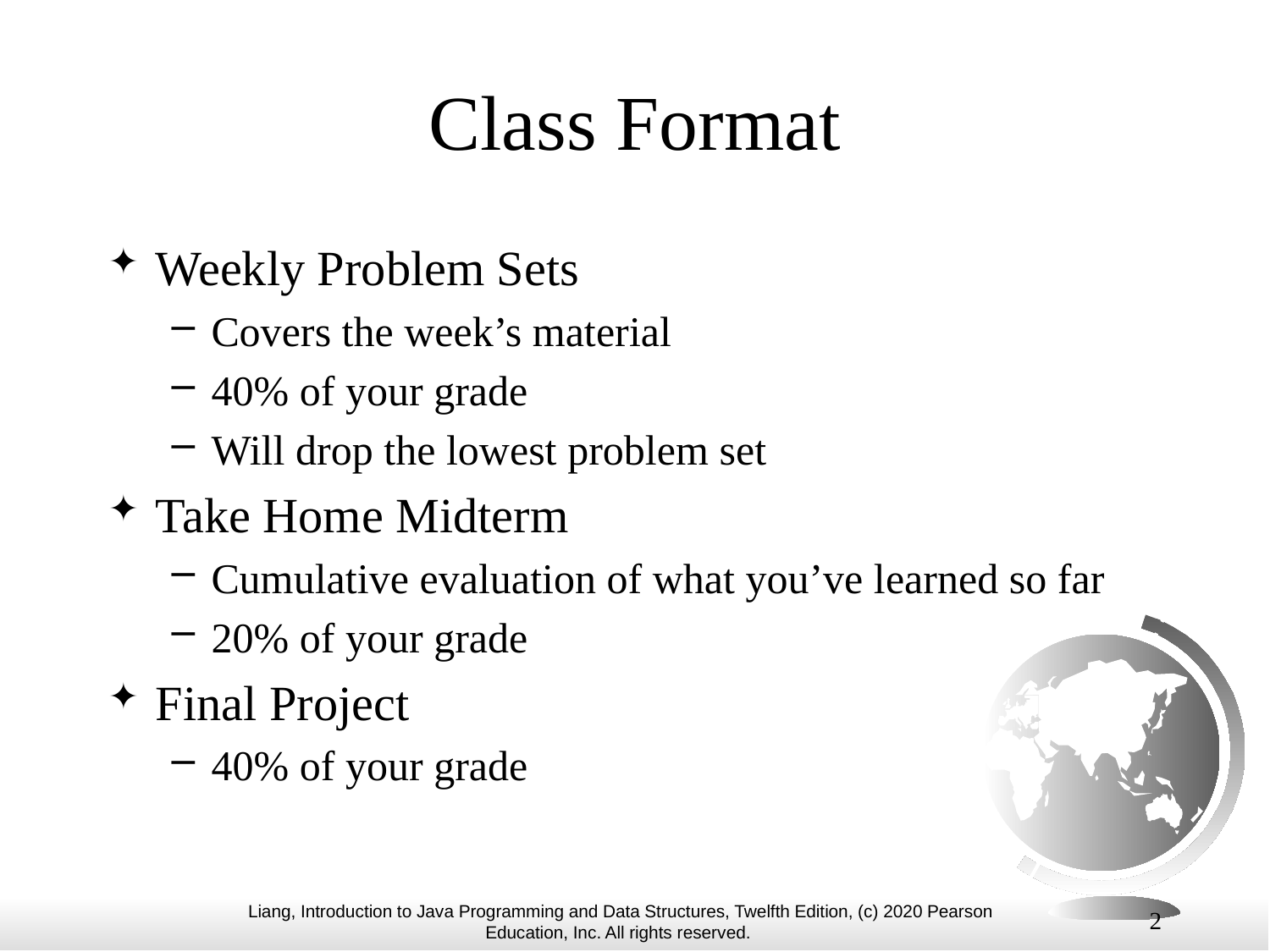

# Class Format
Weekly Problem Sets
Covers the week’s material
40% of your grade
Will drop the lowest problem set
Take Home Midterm
Cumulative evaluation of what you’ve learned so far
20% of your grade
Final Project
40% of your grade
2